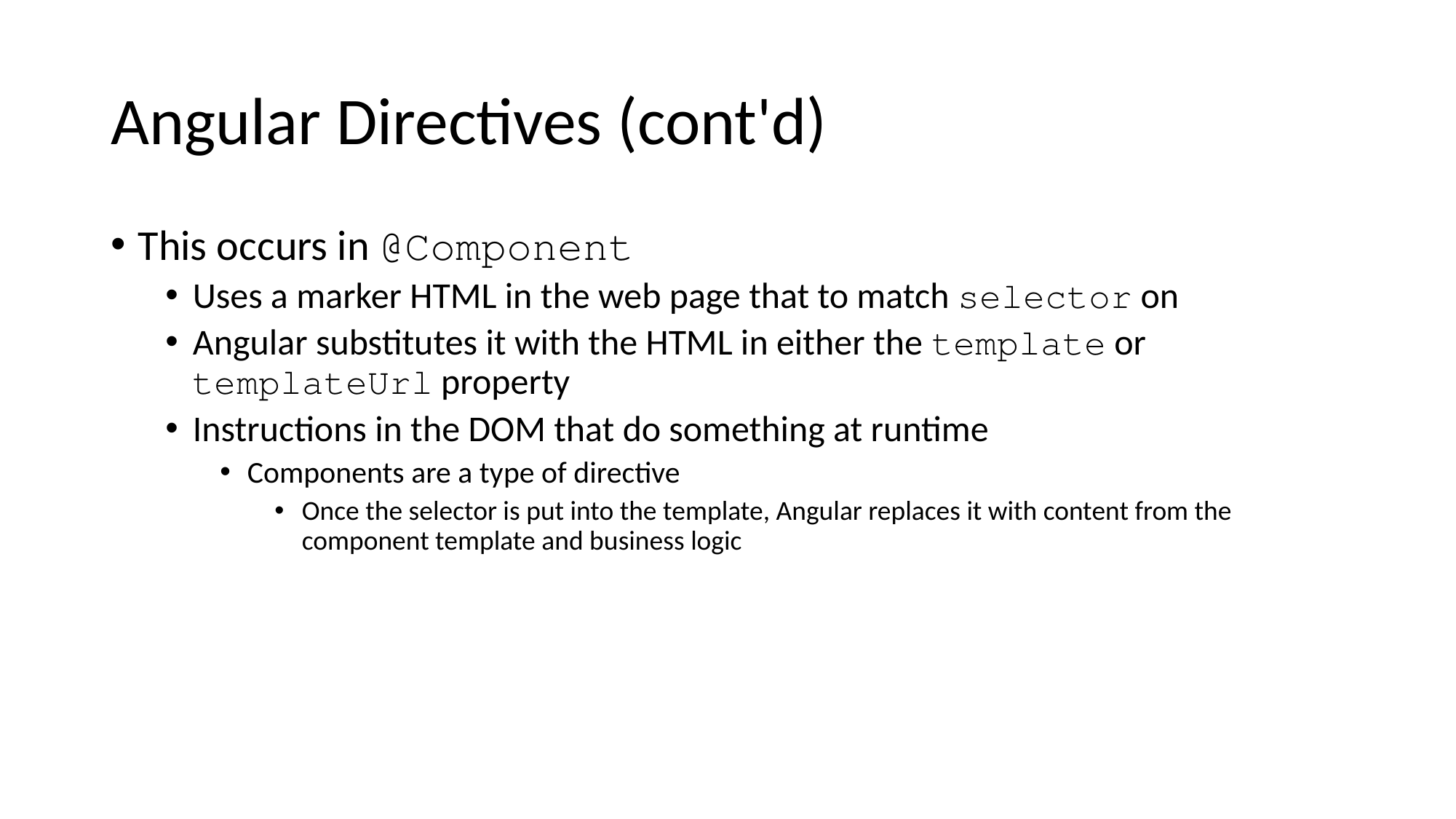

# Angular Directives (cont'd)
This occurs in @Component
Uses a marker HTML in the web page that to match selector on
Angular substitutes it with the HTML in either the template or templateUrl property
Instructions in the DOM that do something at runtime
Components are a type of directive
Once the selector is put into the template, Angular replaces it with content from the component template and business logic